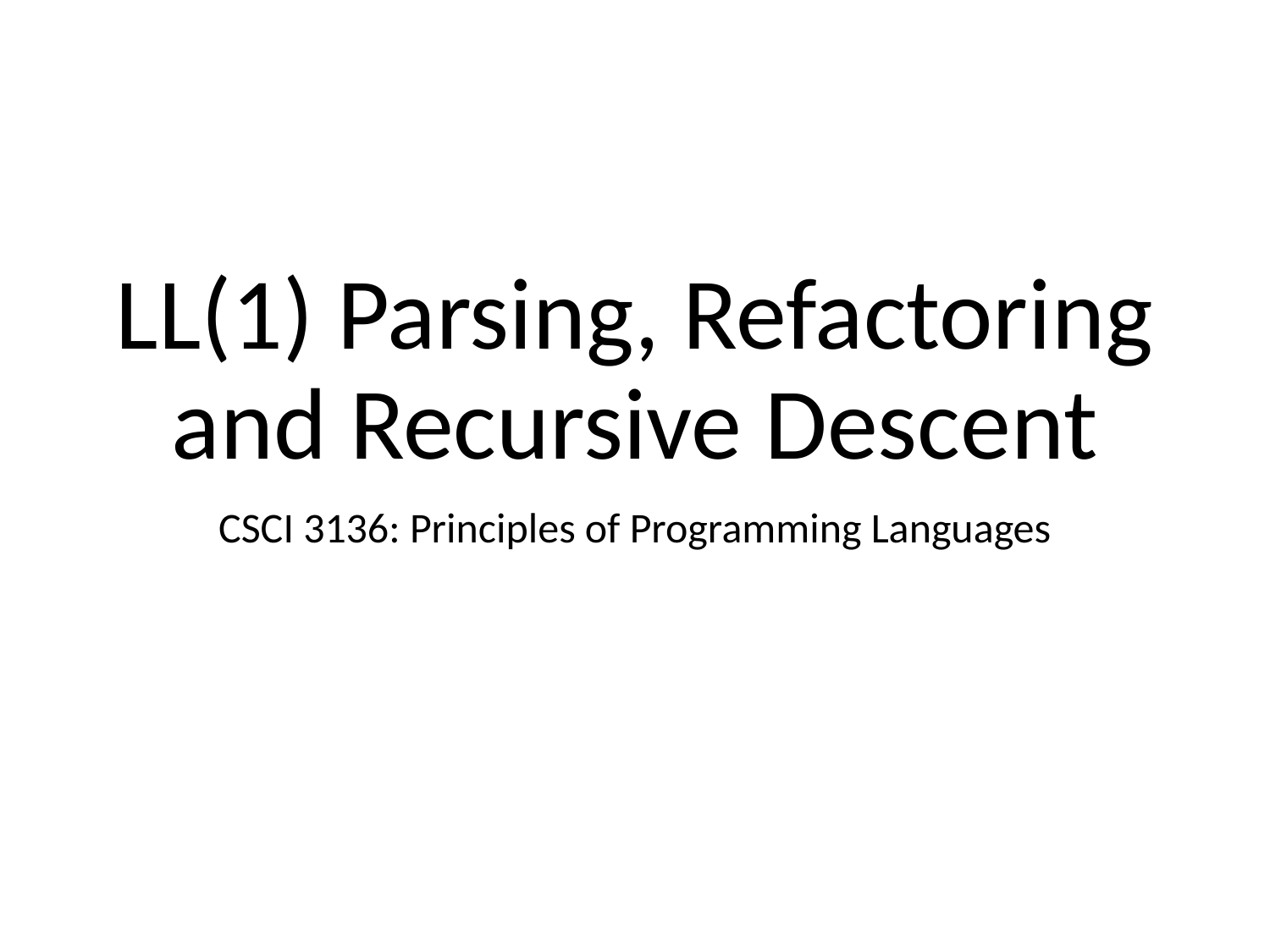

# LL(1) Parsing, Refactoring and Recursive Descent
CSCI 3136: Principles of Programming Languages